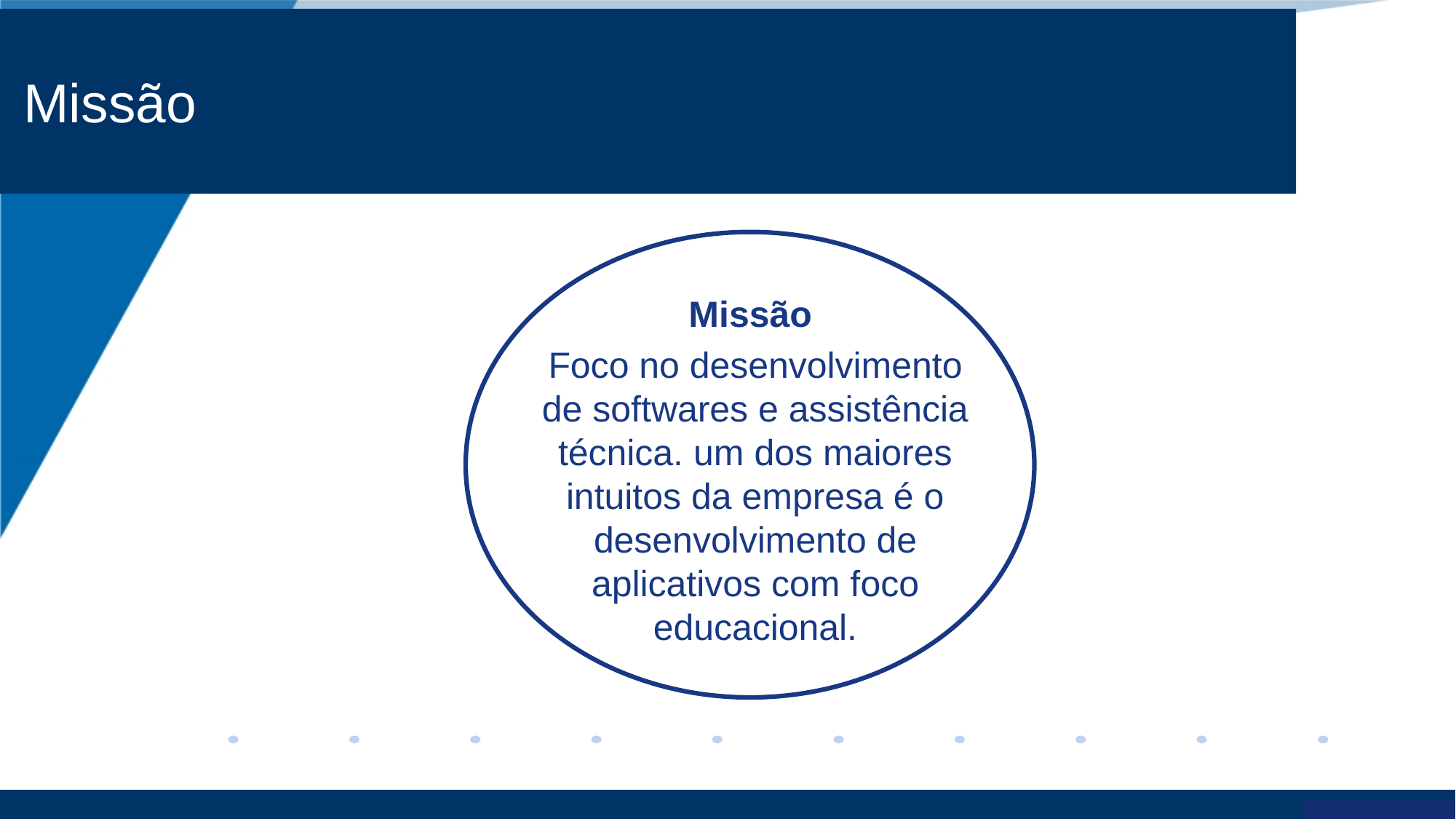

# Missão

Missão
Foco no desenvolvimento de softwares e assistência técnica. um dos maiores intuitos da empresa é o desenvolvimento de aplicativos com foco educacional.